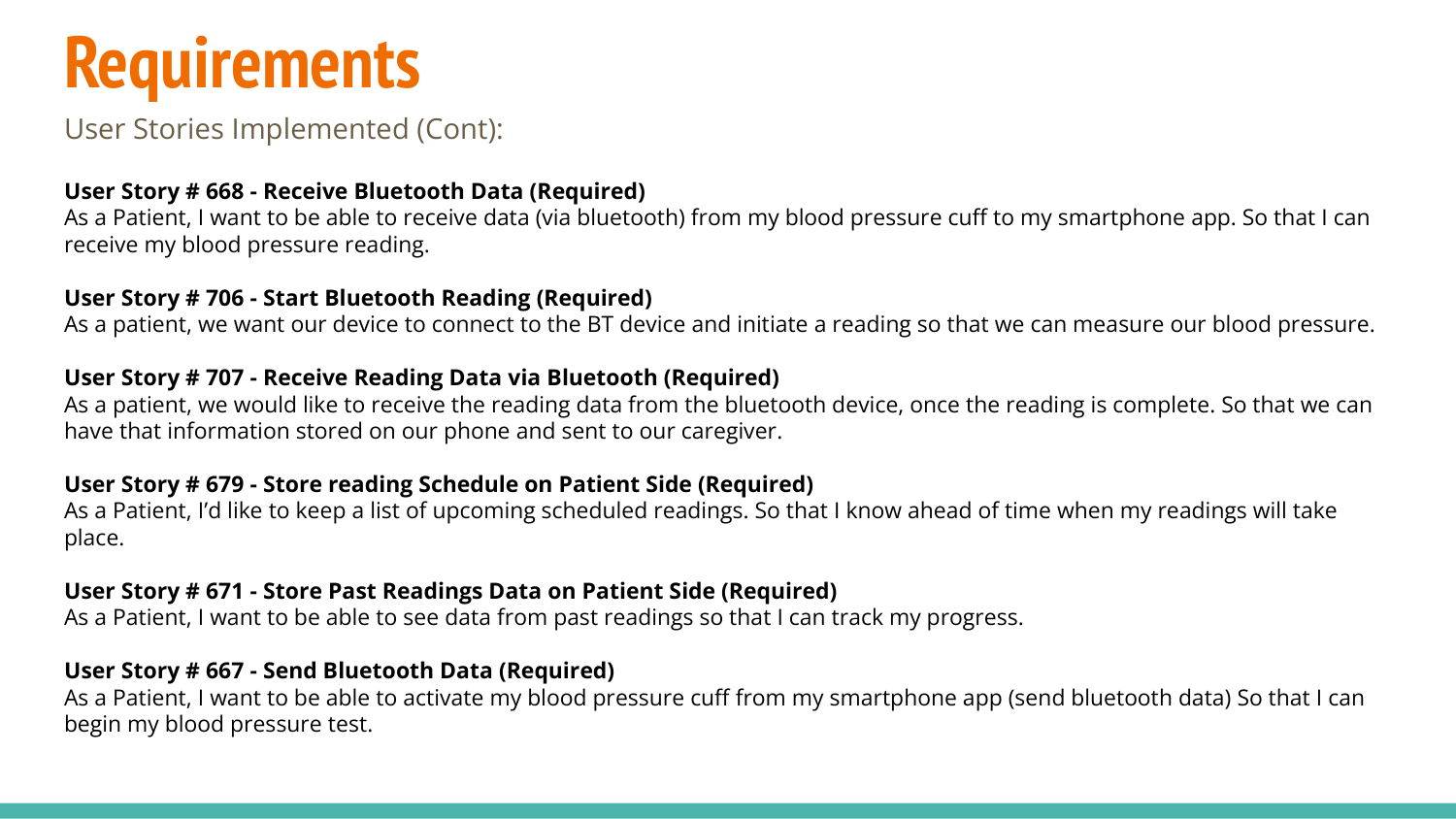

# Requirements
User Stories Implemented (Cont):
User Story # 668 - Receive Bluetooth Data (Required)
As a Patient, I want to be able to receive data (via bluetooth) from my blood pressure cuff to my smartphone app. So that I can receive my blood pressure reading.

User Story # 706 - Start Bluetooth Reading (Required)
As a patient, we want our device to connect to the BT device and initiate a reading so that we can measure our blood pressure.

User Story # 707 - Receive Reading Data via Bluetooth (Required)
As a patient, we would like to receive the reading data from the bluetooth device, once the reading is complete. So that we can have that information stored on our phone and sent to our caregiver.

User Story # 679 - Store reading Schedule on Patient Side (Required)
As a Patient, I’d like to keep a list of upcoming scheduled readings. So that I know ahead of time when my readings will take place.

User Story # 671 - Store Past Readings Data on Patient Side (Required)
As a Patient, I want to be able to see data from past readings so that I can track my progress.

User Story # 667 - Send Bluetooth Data (Required)
As a Patient, I want to be able to activate my blood pressure cuff from my smartphone app (send bluetooth data) So that I can begin my blood pressure test.